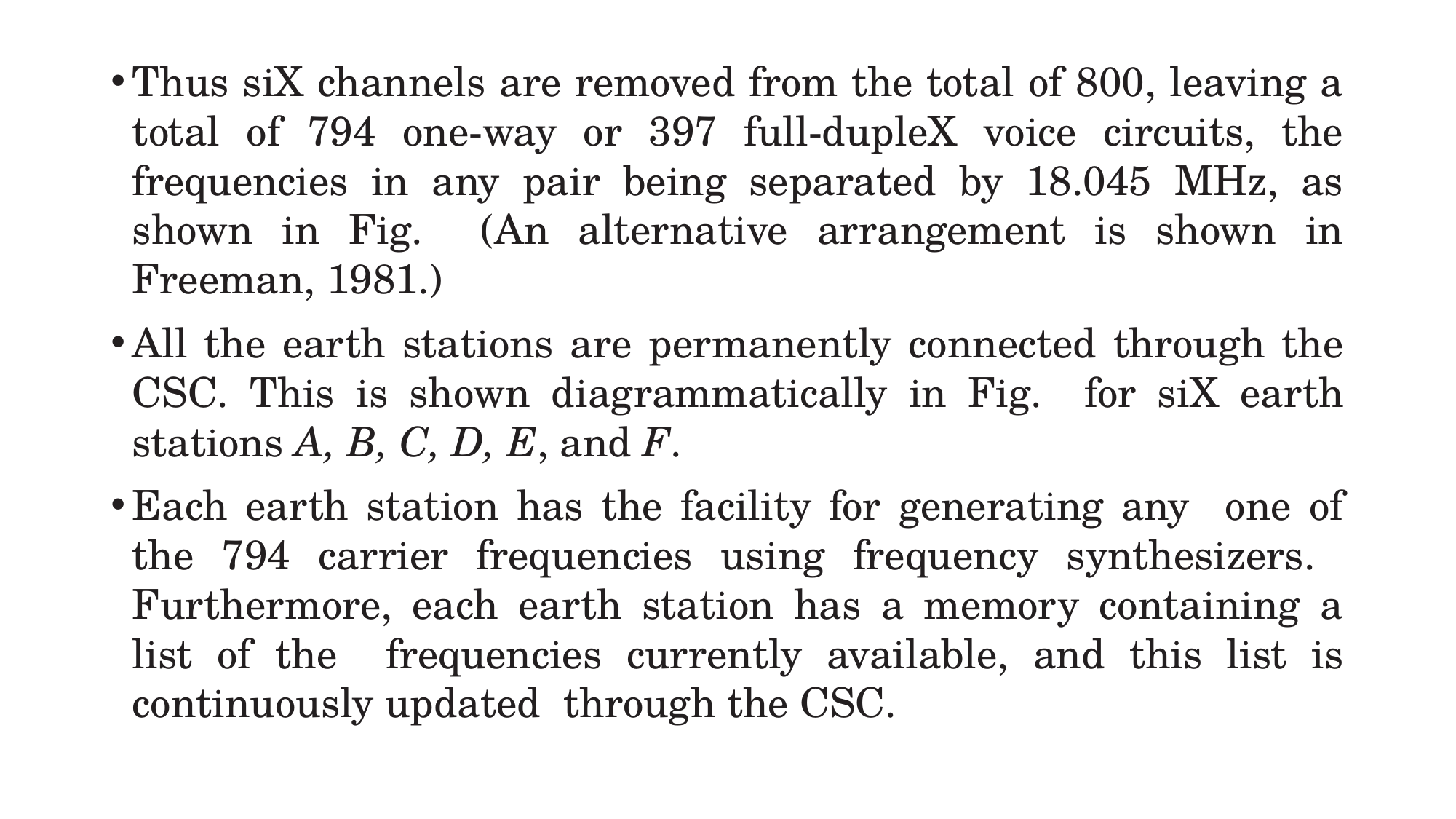

Thus six channels are removed from the total of 800, leaving a total of 794 one-way or 397 full-duplex voice circuits, the frequencies in any pair being separated by 18.045 MHz, as shown in Fig.  (An alternative arrangement is shown in Freeman, 1981.)
All the earth stations are permanently connected through the CSC. This is shown diagrammatically in Fig.  for six earth stations A, B, C, D, E, and F.
Each earth station has the facility for generating any  one of the 794 carrier frequencies using frequency synthesizers.  Furthermore, each earth station has a memory containing a list of the  frequencies currently available, and this list is continuously updated  through the CSC.